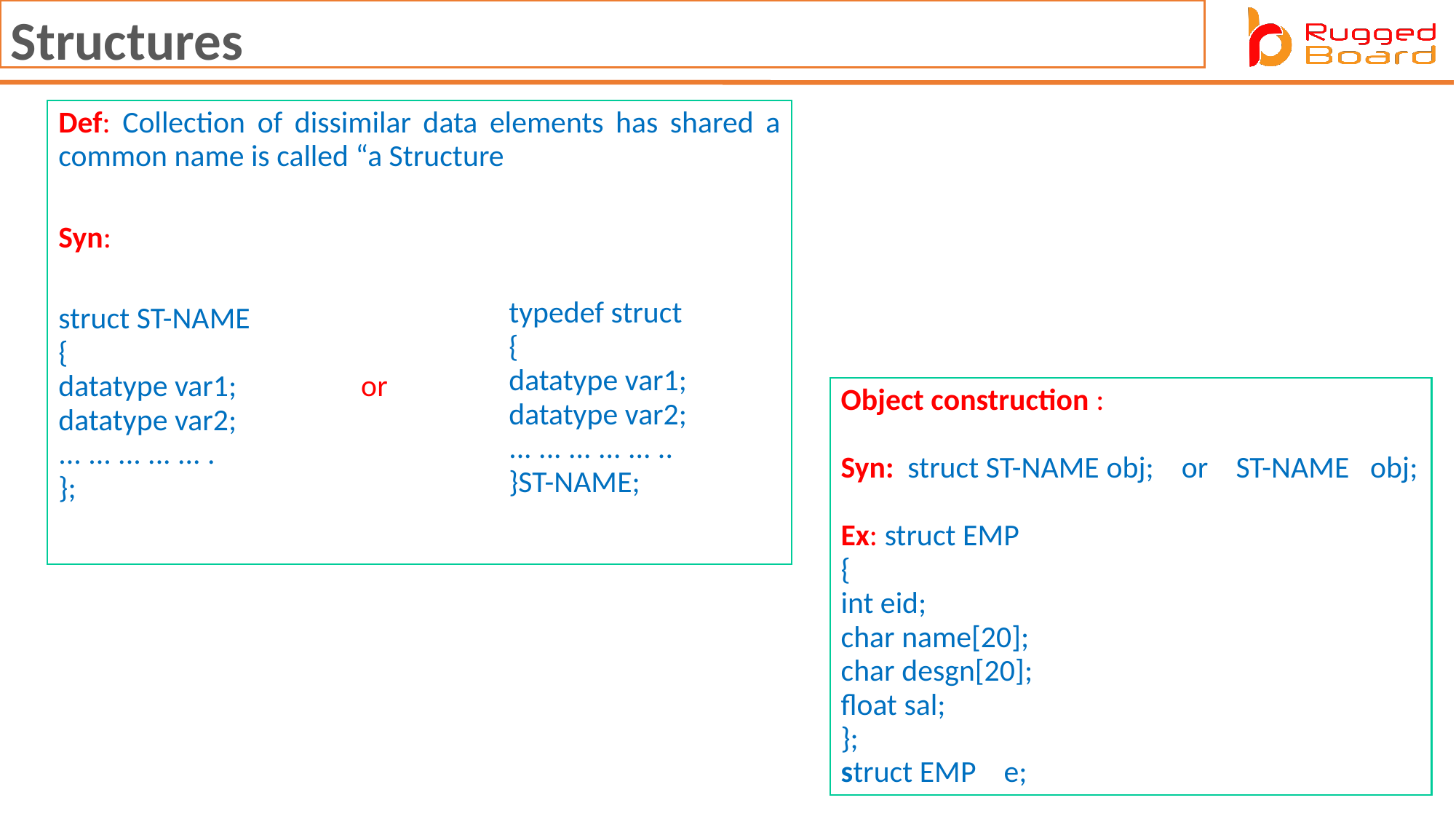

Structures
Def: Collection of dissimilar data elements has shared a common name is called “a Structure

Syn:

struct ST-NAME
{
datatype var1;                  or
datatype var2;
... ... ... ... ... .
};

typedef struct
{
datatype var1;
datatype var2;
... ... ... ... ... ..
}ST-NAME;
Object construction :​
​
Syn:  struct ST-NAME obj;    or    ST-NAME   obj;​
​
Ex: struct EMP    ​
{​
int eid;                     ​
char name[20];​
char desgn[20];​
float sal;​
};​
struct EMP    e;